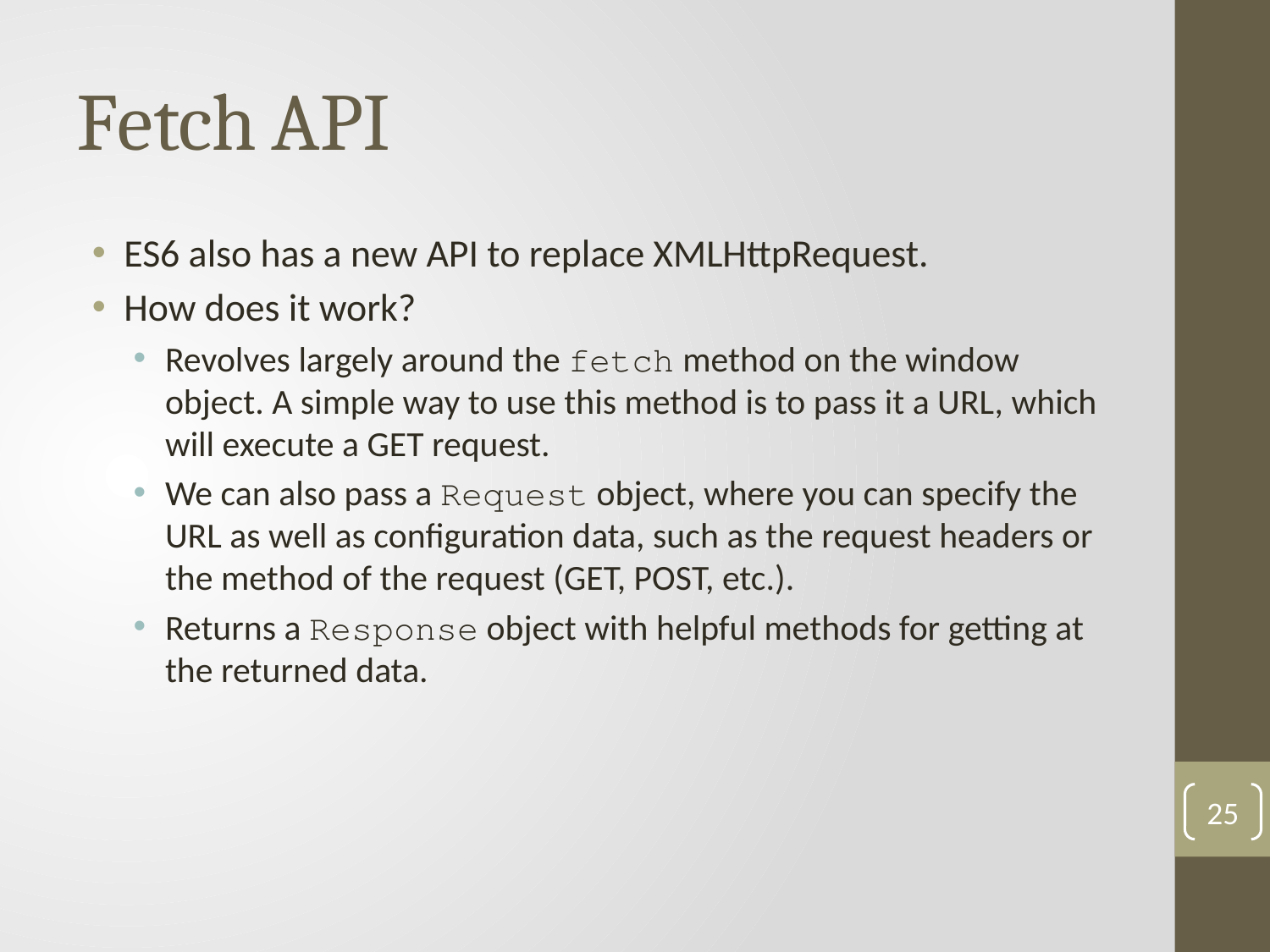

# Fetch API
ES6 also has a new API to replace XMLHttpRequest.
How does it work?
Revolves largely around the fetch method on the window object. A simple way to use this method is to pass it a URL, which will execute a GET request.
We can also pass a Request object, where you can specify the URL as well as configuration data, such as the request headers or the method of the request (GET, POST, etc.).
Returns a Response object with helpful methods for getting at the returned data.
25